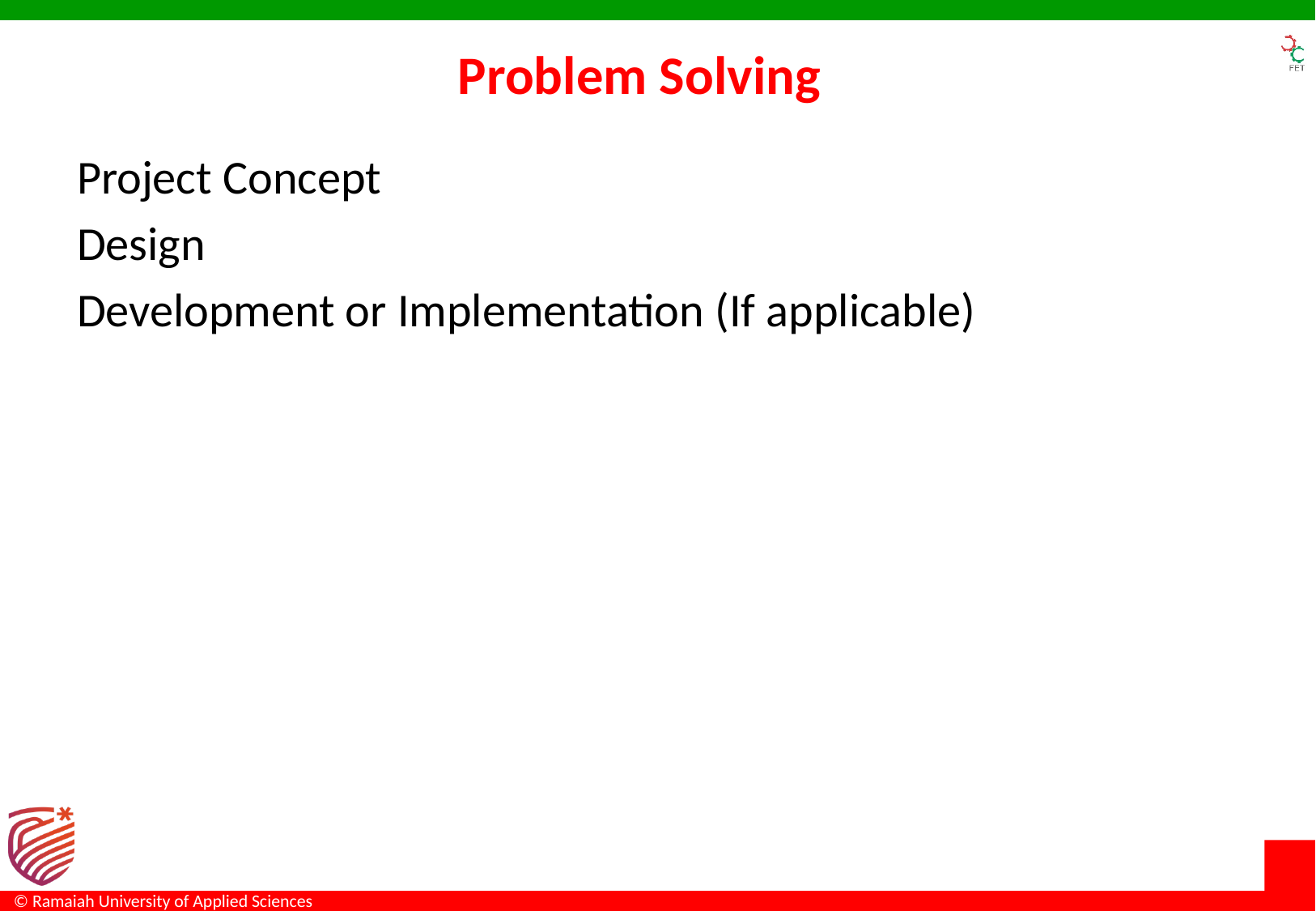

# Problem Solving
Project Concept
Design
Development or Implementation (If applicable)